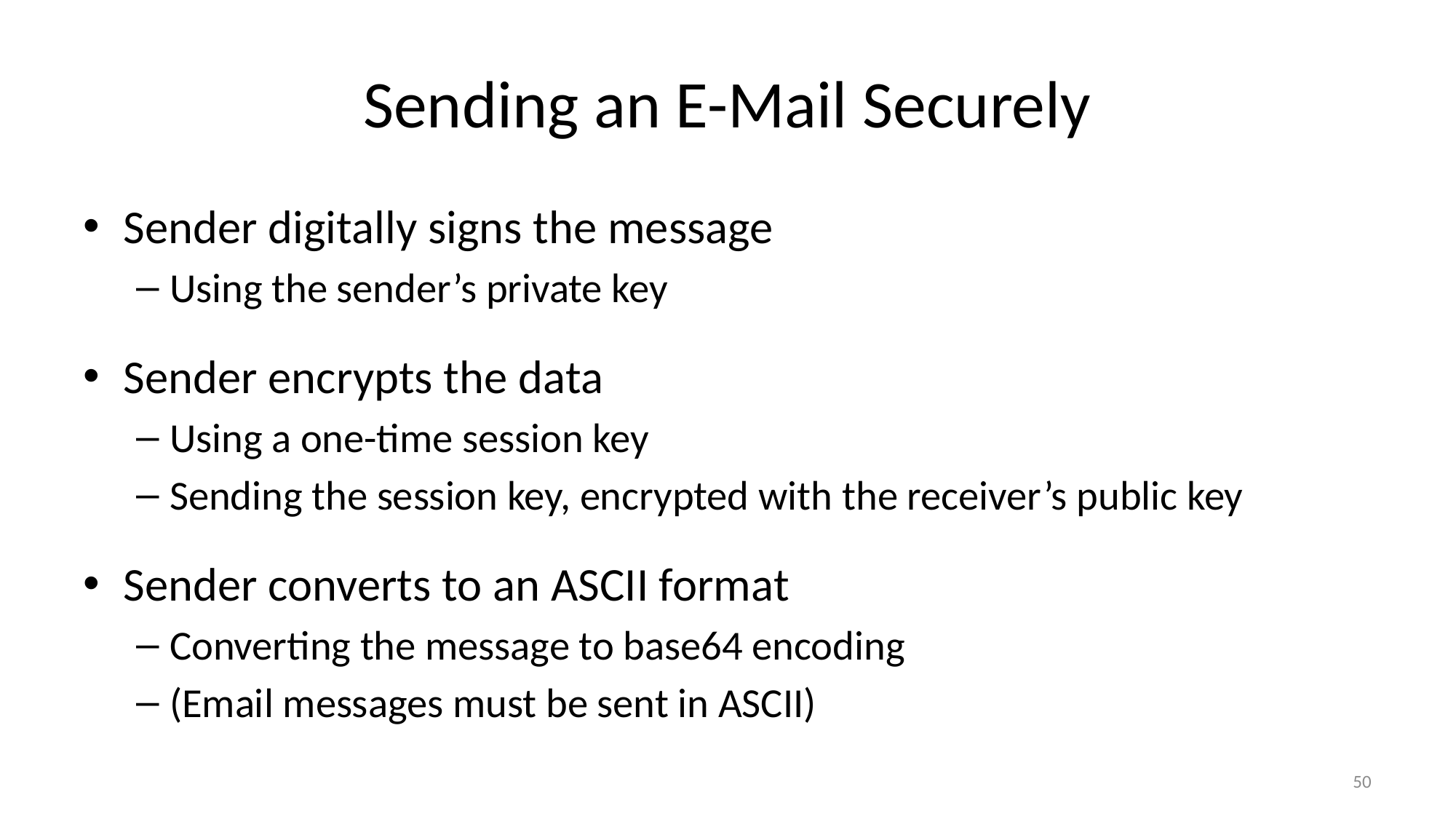

# Sending an E-Mail Securely
Sender digitally signs the message
Using the sender’s private key
Sender encrypts the data
Using a one-time session key
Sending the session key, encrypted with the receiver’s public key
Sender converts to an ASCII format
Converting the message to base64 encoding
(Email messages must be sent in ASCII)

50